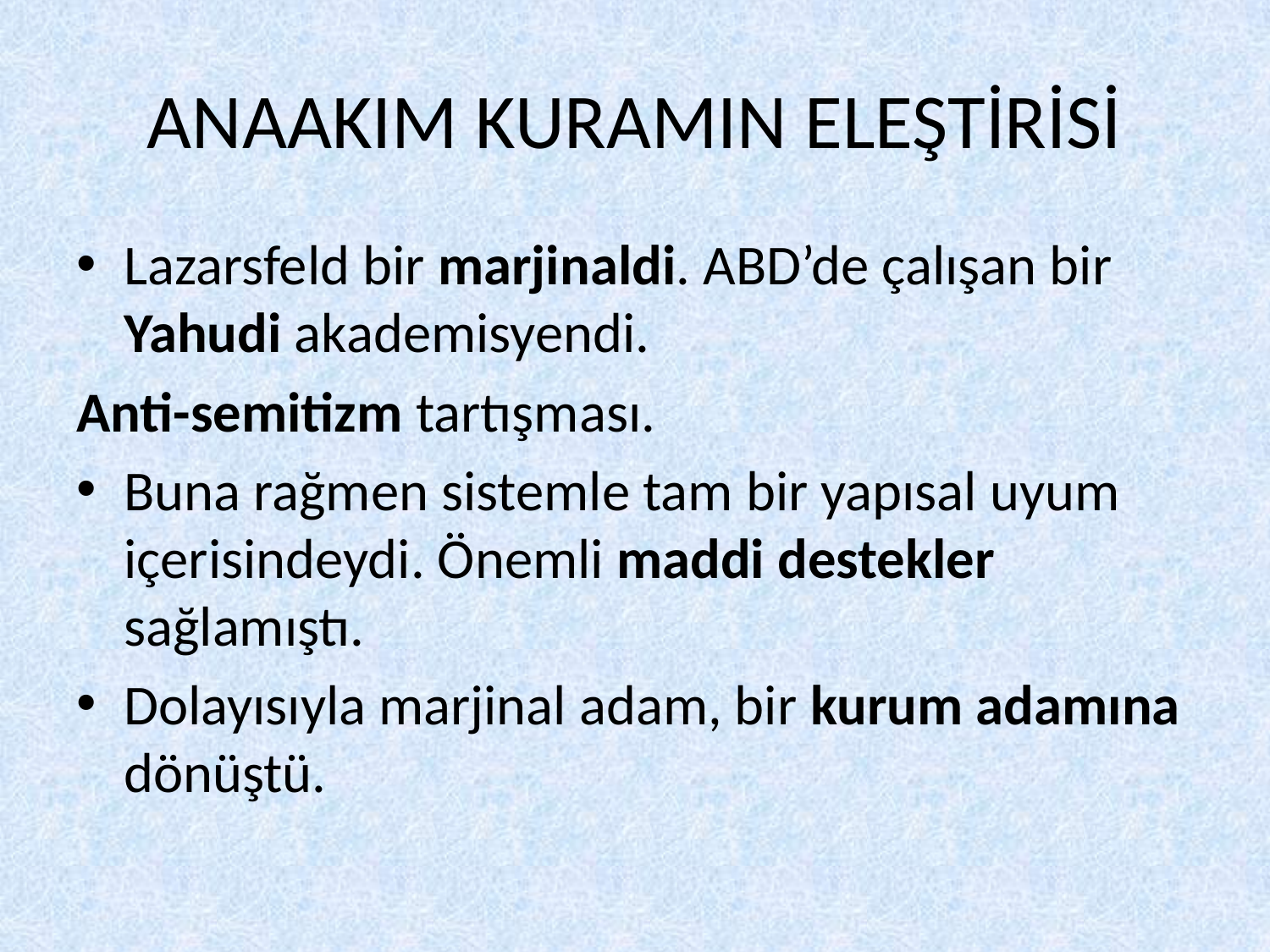

# ANAAKIM KURAMIN ELEŞTİRİSİ
Lazarsfeld bir marjinaldi. ABD’de çalışan bir Yahudi akademisyendi.
Anti-semitizm tartışması.
Buna rağmen sistemle tam bir yapısal uyum içerisindeydi. Önemli maddi destekler sağlamıştı.
Dolayısıyla marjinal adam, bir kurum adamına dönüştü.